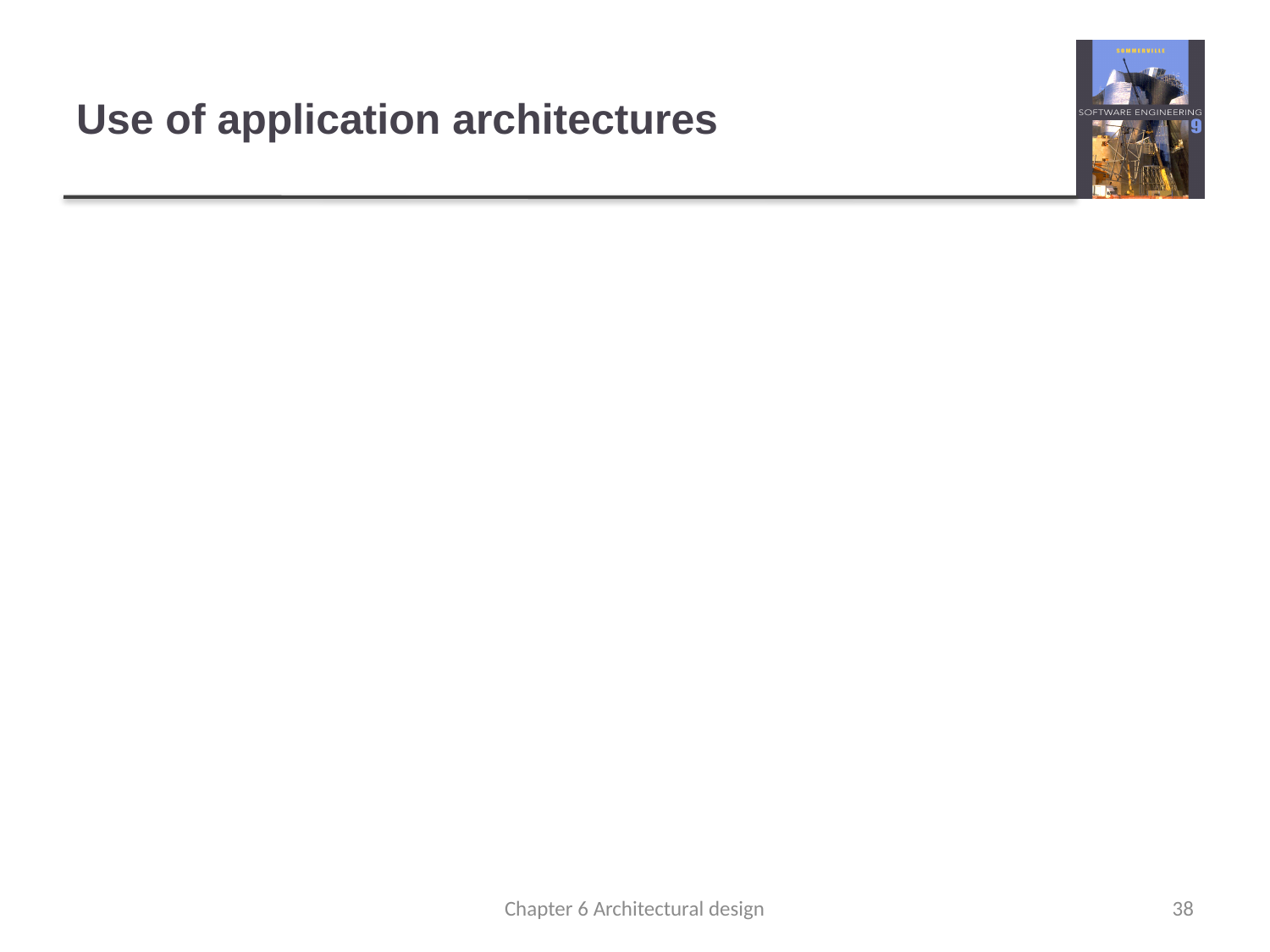

# Use of application architectures
As a starting point for architectural design.
As a design checklist.
As a way of organizing the work of the development team.
As a means of assessing components for reuse.
As a vocabulary for talking about application types.

Chapter 6 Architectural design
38